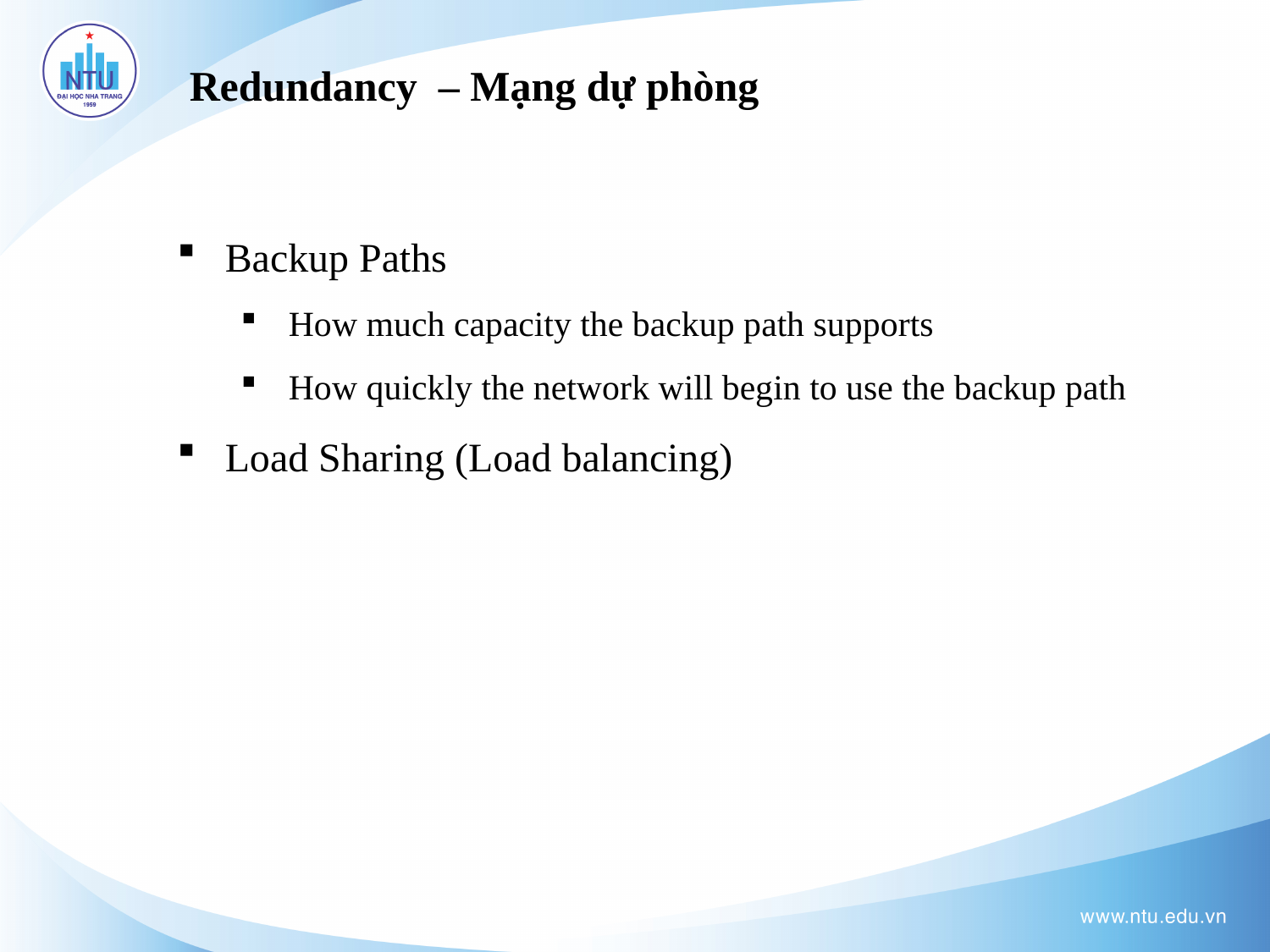

Redundancy  – Mạng dự phòng
Backup Paths
How much capacity the backup path supports
How quickly the network will begin to use the backup path
Load Sharing (Load balancing)